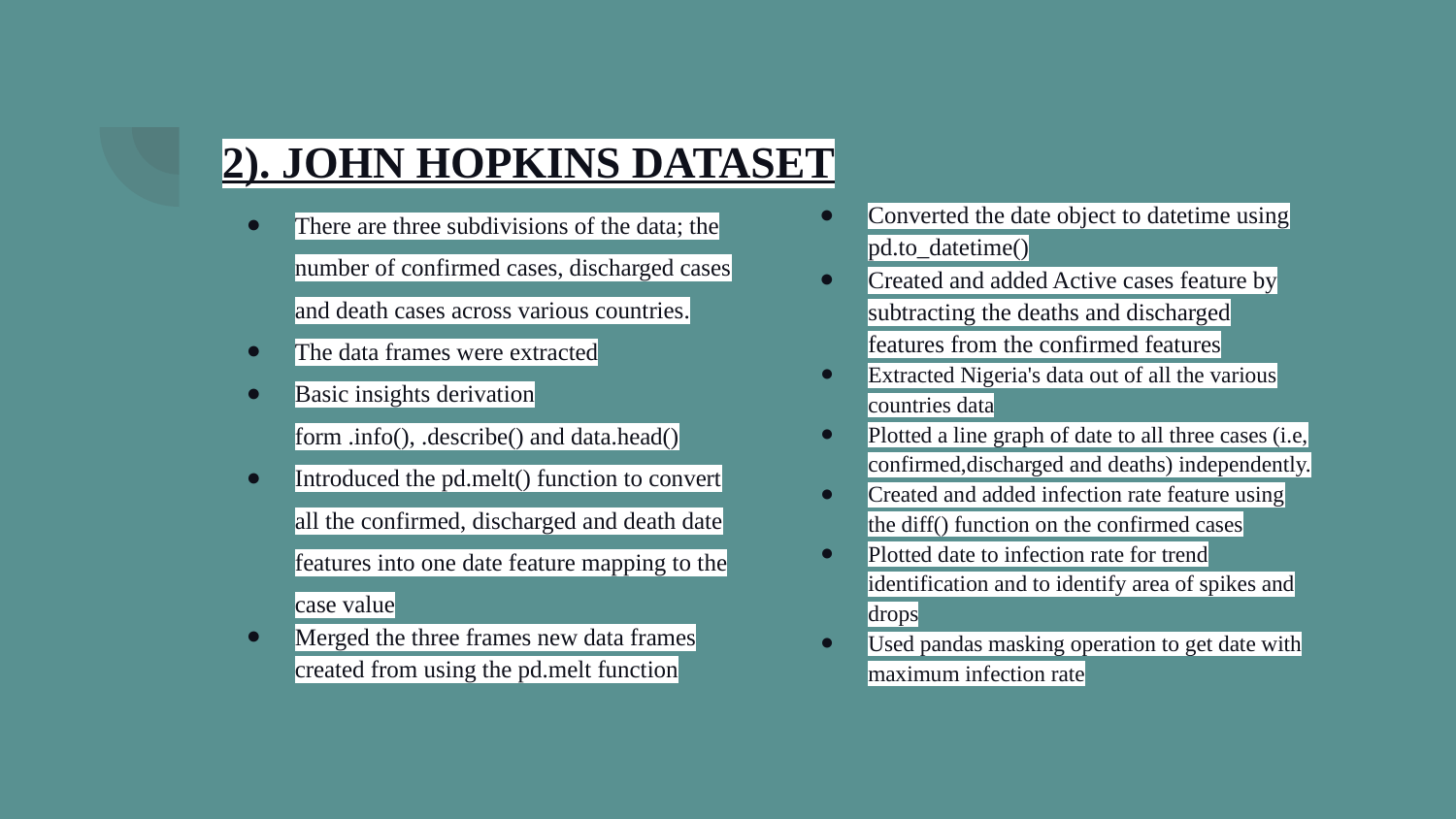

# 2). JOHN HOPKINS DATASET
Converted the date object to datetime using pd.to_datetime()
Created and added Active cases feature by subtracting the deaths and discharged features from the confirmed features
Extracted Nigeria's data out of all the various countries data
Plotted a line graph of date to all three cases (i.e, confirmed,discharged and deaths) independently.
Created and added infection rate feature using the diff() function on the confirmed cases
Plotted date to infection rate for trend identification and to identify area of spikes and drops
Used pandas masking operation to get date with maximum infection rate
There are three subdivisions of the data; the number of confirmed cases, discharged cases and death cases across various countries.
The data frames were extracted
Basic insights derivation form .info(), .describe() and data.head()
Introduced the pd.melt() function to convert all the confirmed, discharged and death date features into one date feature mapping to the case value
Merged the three frames new data frames created from using the pd.melt function